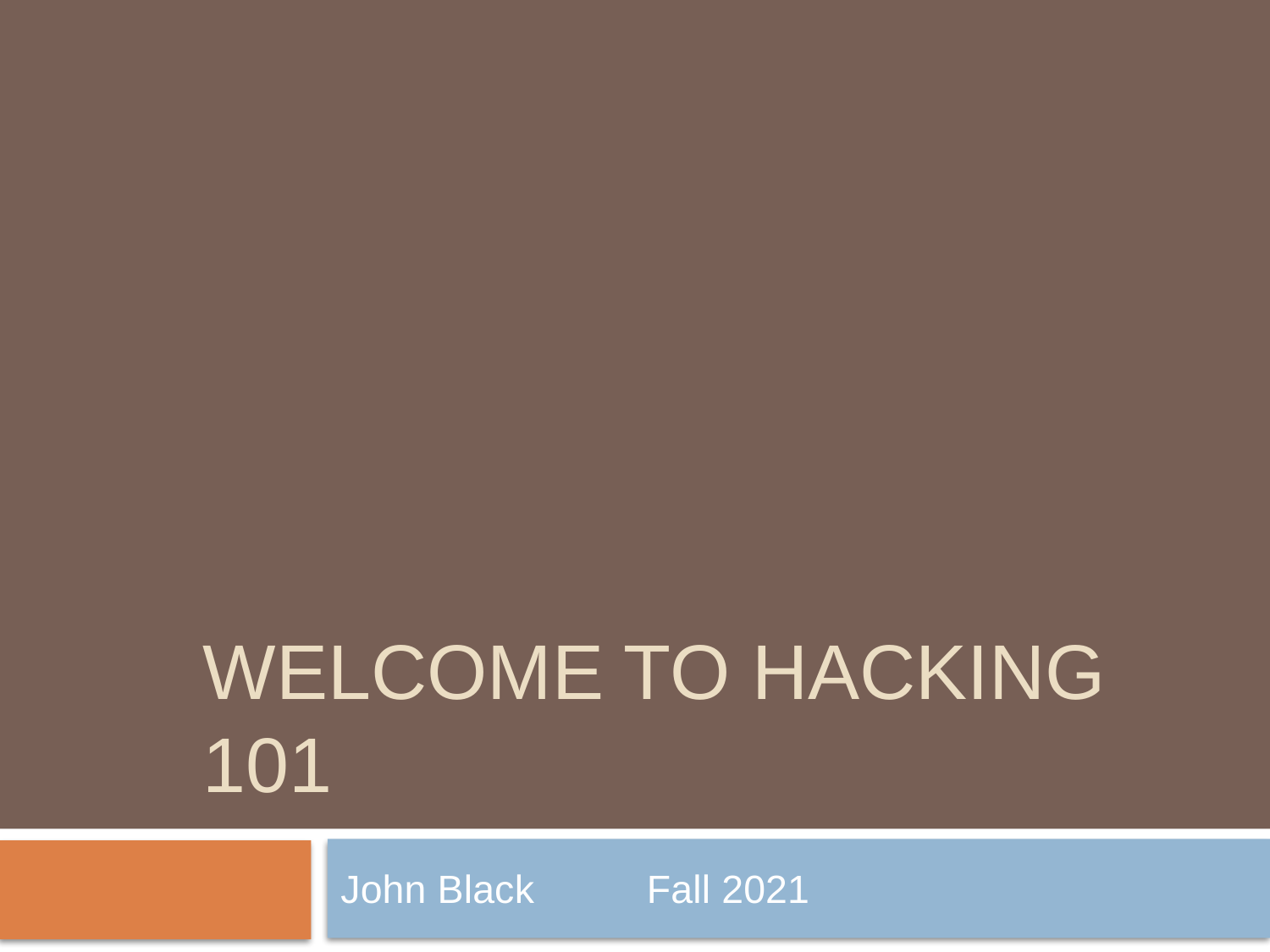

# Welcome to hacking 101
John Black				        Fall 2021